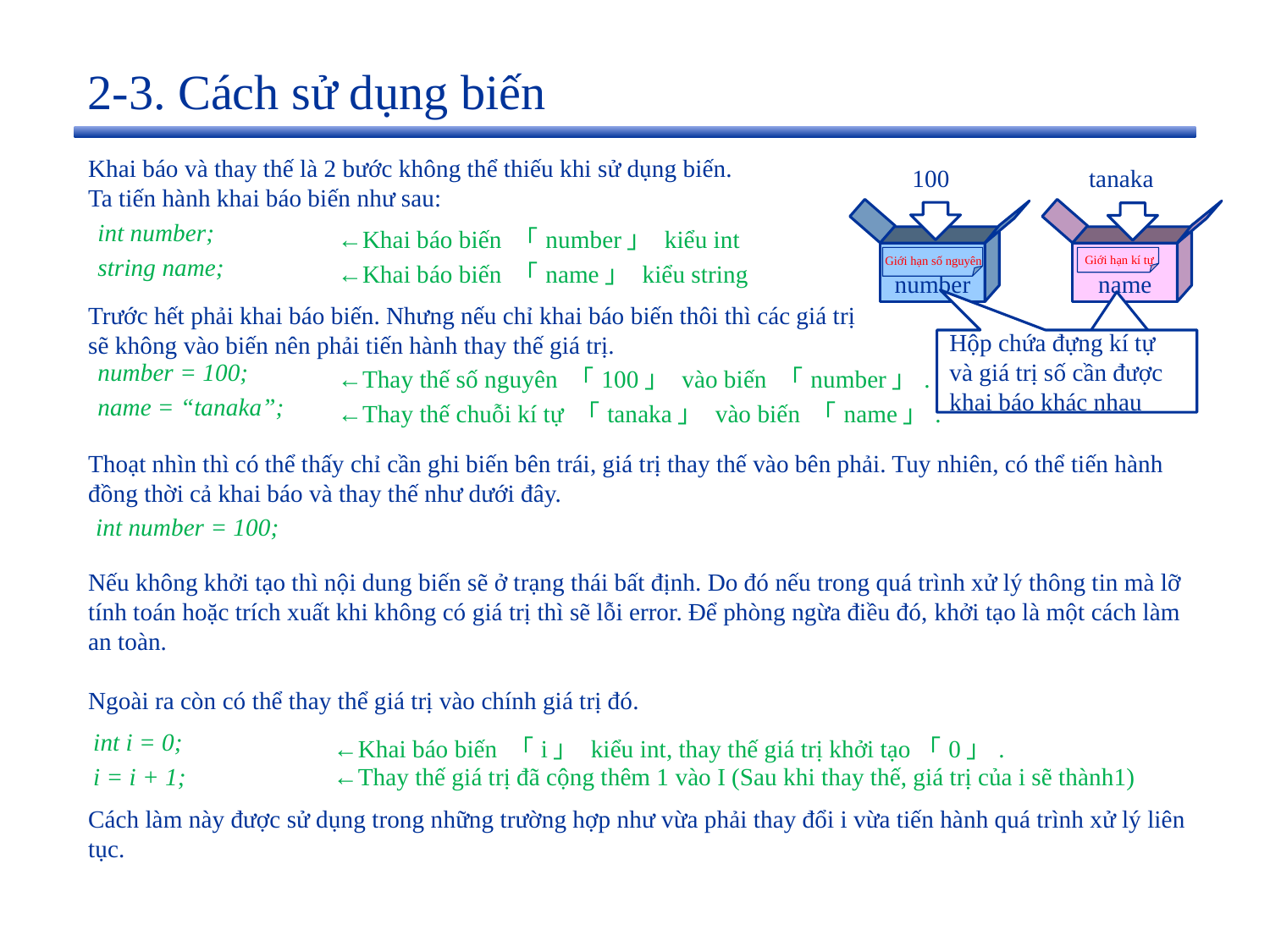

# 2-3. Cách sử dụng biến
Khai báo và thay thế là 2 bước không thể thiếu khi sử dụng biến.
Ta tiến hành khai báo biến như sau:

Trước hết phải khai báo biến. Nhưng nếu chỉ khai báo biến thôi thì các giá trị
sẽ không vào biến nên phải tiến hành thay thế giá trị.

Thoạt nhìn thì có thể thấy chỉ cần ghi biến bên trái, giá trị thay thế vào bên phải. Tuy nhiên, có thể tiến hành đồng thời cả khai báo và thay thế như dưới đây.

Nếu không khởi tạo thì nội dung biến sẽ ở trạng thái bất định. Do đó nếu trong quá trình xử lý thông tin mà lỡ tính toán hoặc trích xuất khi không có giá trị thì sẽ lỗi error. Để phòng ngừa điều đó, khởi tạo là một cách làm an toàn.

Ngoài ra còn có thể thay thể giá trị vào chính giá trị đó.

Cách làm này được sử dụng trong những trường hợp như vừa phải thay đổi i vừa tiến hành quá trình xử lý liên tục.
100
tanaka

number
Giới hạn số nguyên

name
Giới hạn kí tự

| int number; | ←Khai báo biến 「number」 kiểu int |
| --- | --- |
| string name; | ←Khai báo biến 「name」 kiểu string |
Hộp chứa đựng kí tự và giá trị số cần được khai báo khác nhau

| number = 100; | ←Thay thế số nguyên 「100」 vào biến 「number」. |
| --- | --- |
| name = “tanaka”; | ←Thay thế chuỗi kí tự 「tanaka」 vào biến 「name」. |
| int number = 100; |
| --- |
| int i = 0; | ←Khai báo biến 「i」 kiểu int, thay thế giá trị khởi tạo「0」. |
| --- | --- |
| i = i + 1; | ←Thay thế giá trị đã cộng thêm 1 vào I (Sau khi thay thế, giá trị của i sẽ thành1) |